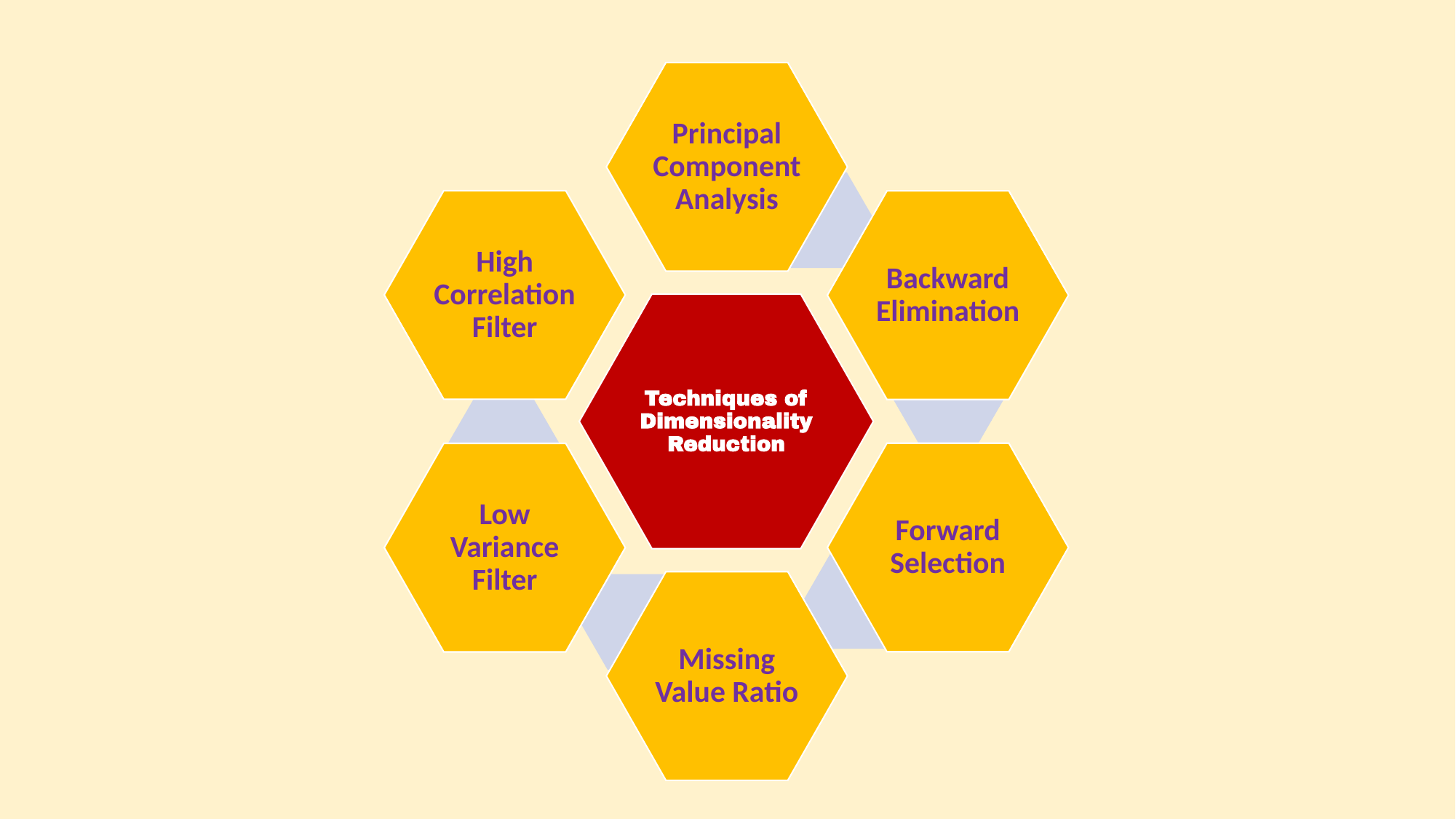

Techniques of Dimensionality Reduction
Principal Component Analysis
Backward Elimination
Forward Selection
Missing Value Ratio
Low Variance Filter
High Correlation Filter